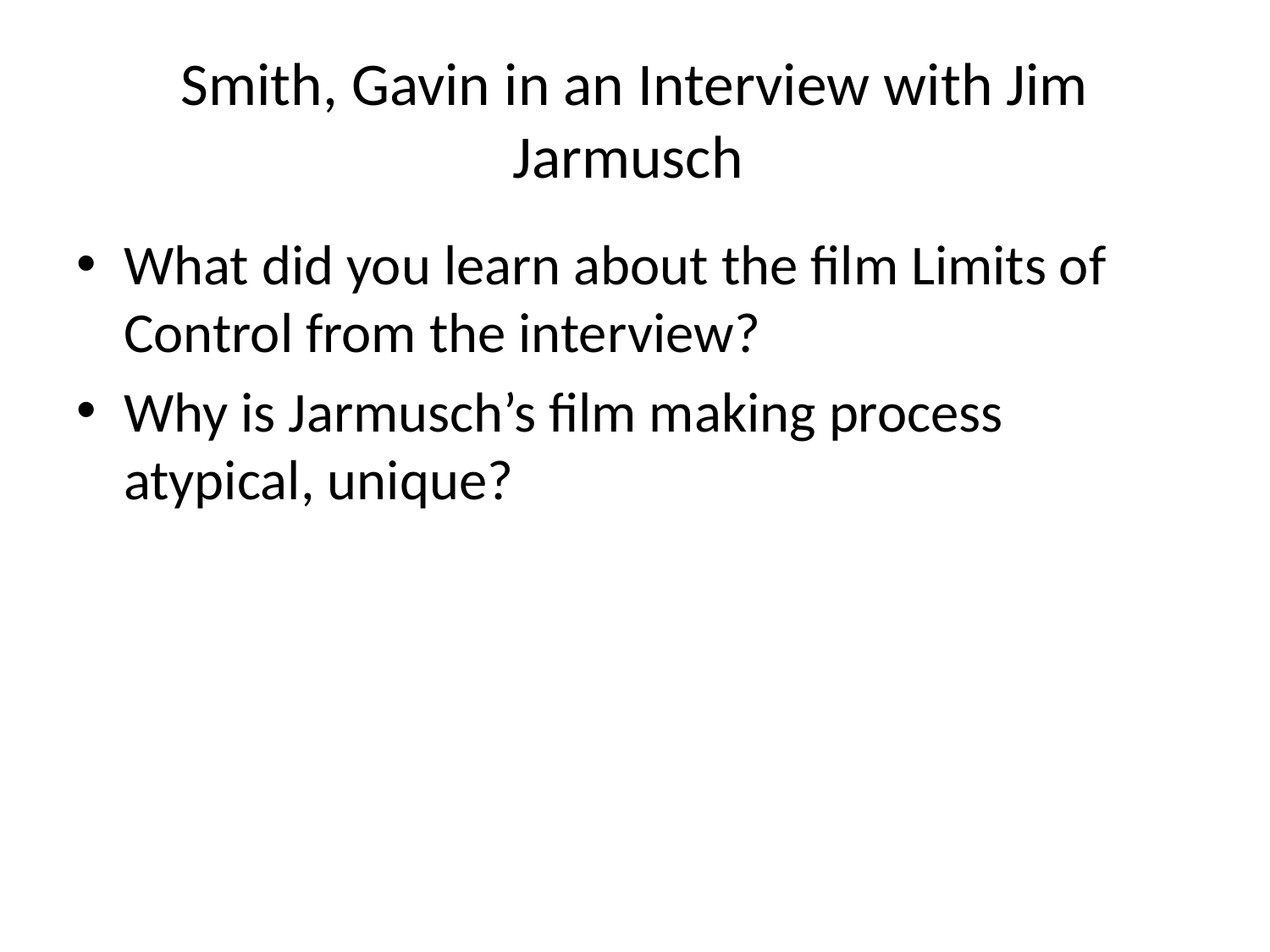

# Smith, Gavin in an Interview with Jim Jarmusch
What did you learn about the film Limits of Control from the interview?
Why is Jarmusch’s film making process atypical, unique?